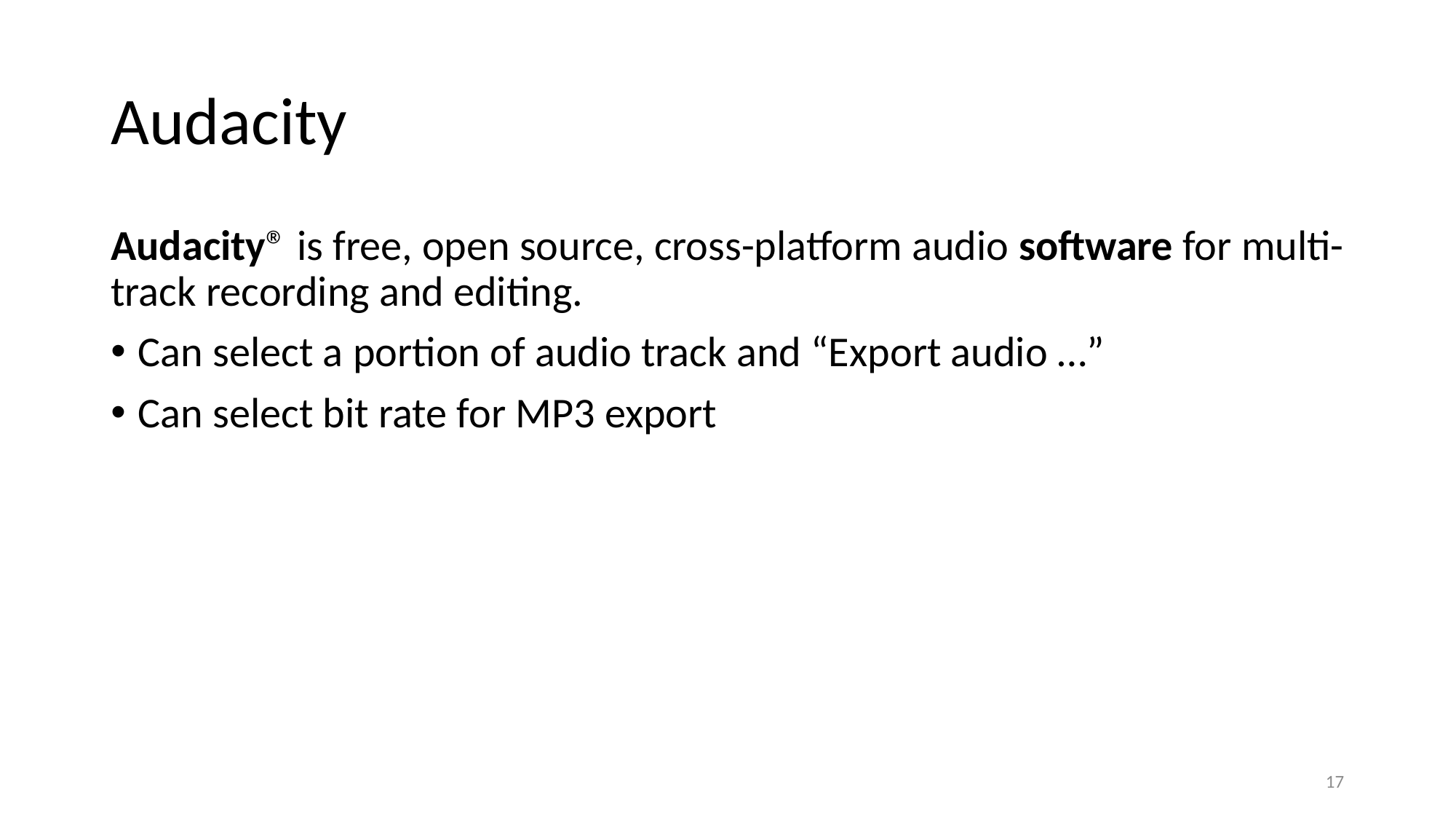

# Audacity
Audacity® is free, open source, cross-platform audio software for multi-track recording and editing.
Can select a portion of audio track and “Export audio …”
Can select bit rate for MP3 export
17